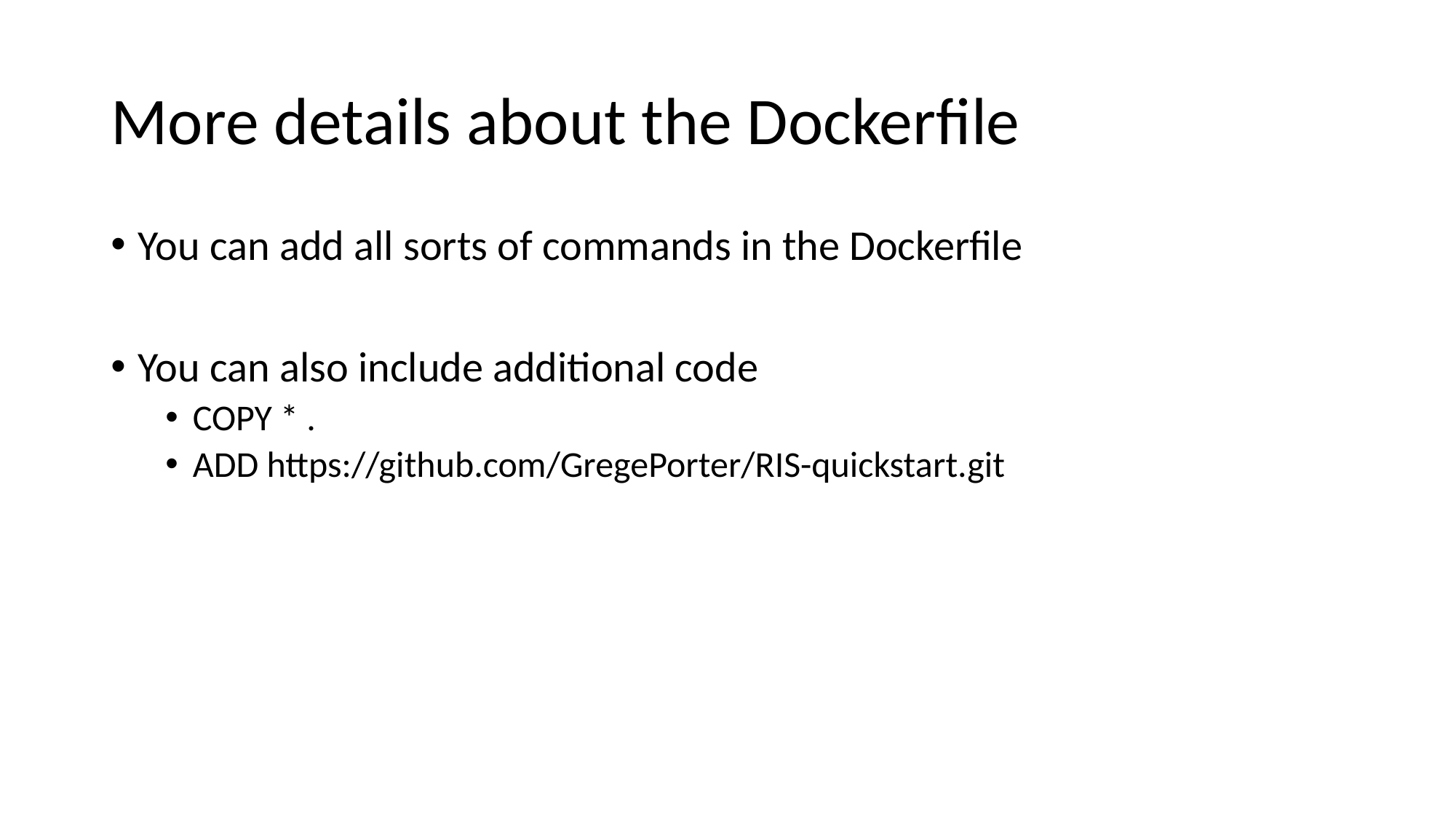

# More details about the Dockerfile
You can add all sorts of commands in the Dockerfile

You can also include additional code
COPY * .
ADD https://github.com/GregePorter/RIS-quickstart.git